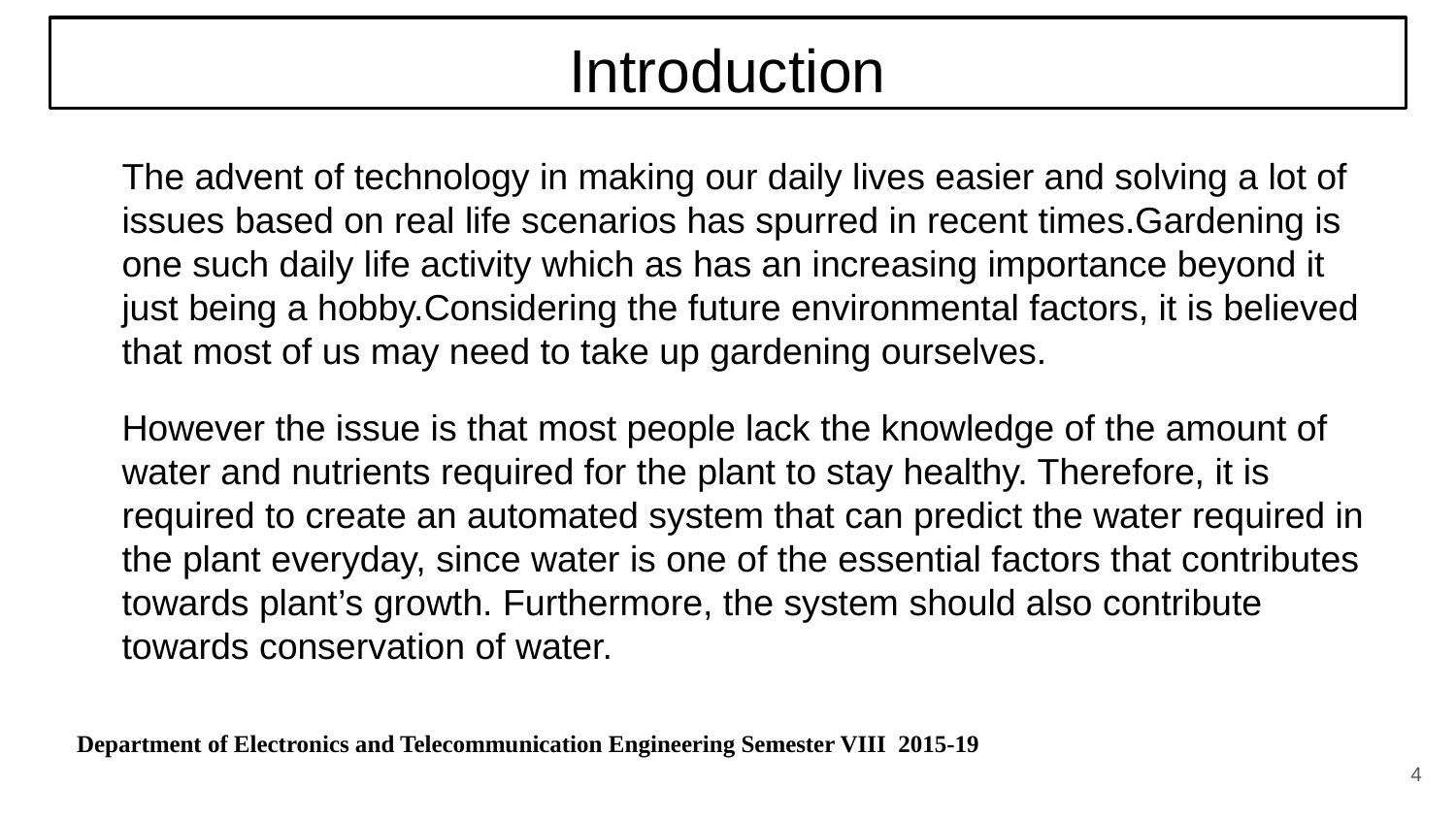

Introduction
The advent of technology in making our daily lives easier and solving a lot of issues based on real life scenarios has spurred in recent times.Gardening is one such daily life activity which as has an increasing importance beyond it just being a hobby.Considering the future environmental factors, it is believed that most of us may need to take up gardening ourselves.
However the issue is that most people lack the knowledge of the amount of water and nutrients required for the plant to stay healthy. Therefore, it is required to create an automated system that can predict the water required in the plant everyday, since water is one of the essential factors that contributes towards plant’s growth. Furthermore, the system should also contribute towards conservation of water.

Department of Electronics and Telecommunication Engineering Semester VIII  2015-19
4